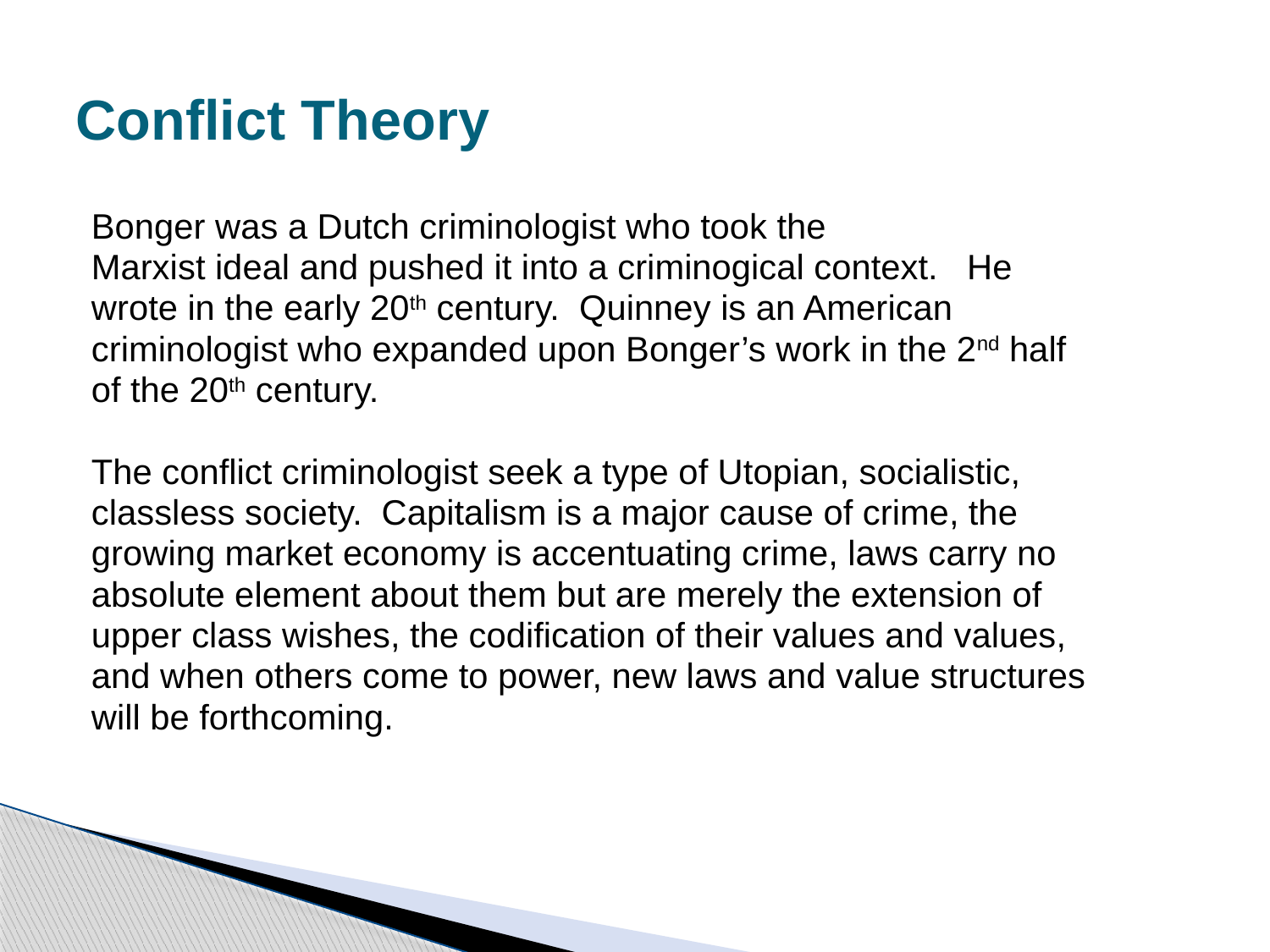

# Conflict Theory
Bonger was a Dutch criminologist who took the
Marxist ideal and pushed it into a criminogical context.   He
wrote in the early 20th century.  Quinney is an American
criminologist who expanded upon Bonger’s work in the 2nd half
of the 20th century.

The conflict criminologist seek a type of Utopian, socialistic,
classless society.  Capitalism is a major cause of crime, the
growing market economy is accentuating crime, laws carry no
absolute element about them but are merely the extension of
upper class wishes, the codification of their values and values,
and when others come to power, new laws and value structures
will be forthcoming.